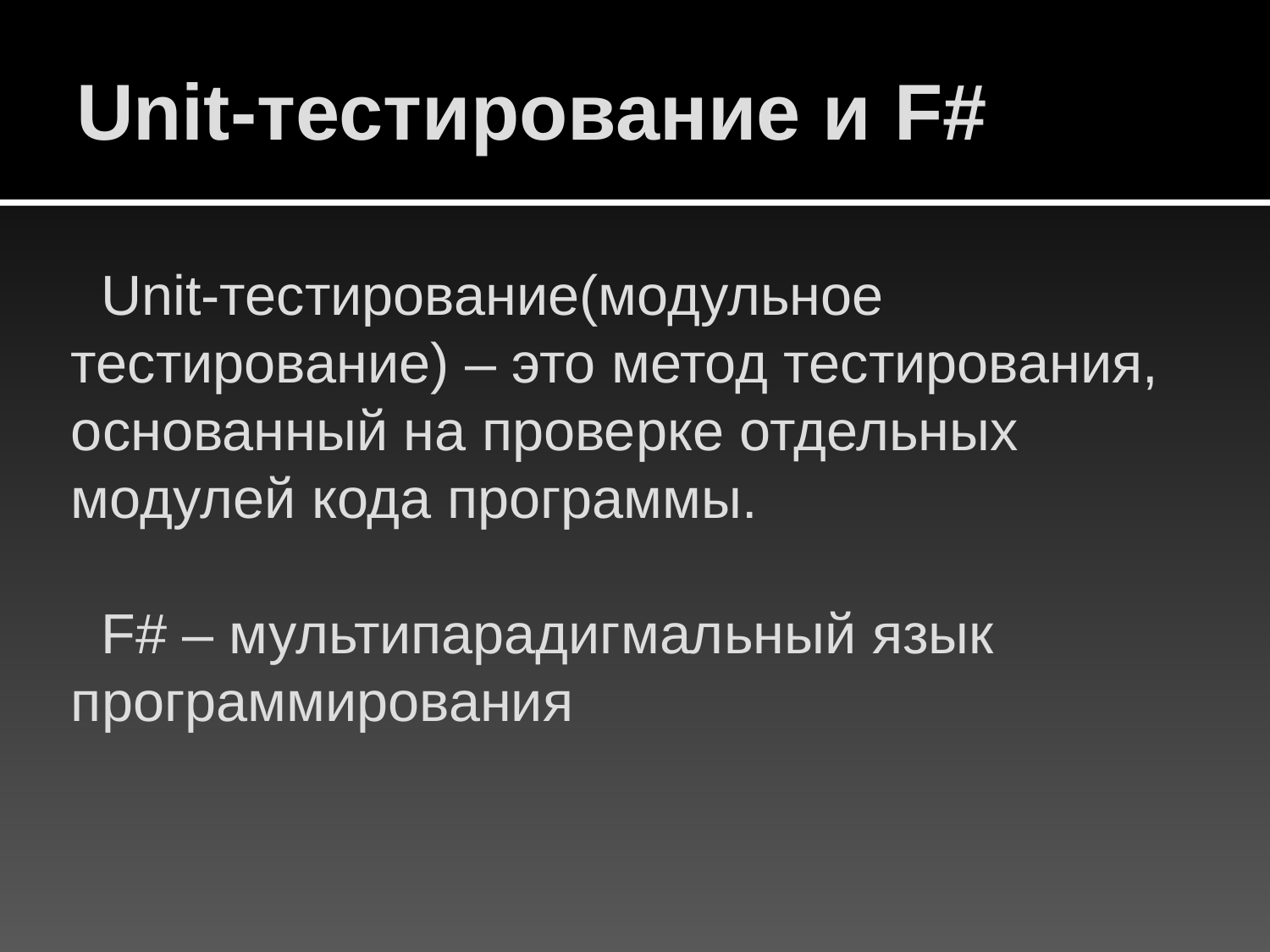

# Unit-тестирование и F#
Unit-тестирование(модульное тестирование) – это метод тестирования, основанный на проверке отдельных модулей кода программы.

F# – мультипарадигмальный язык программирования